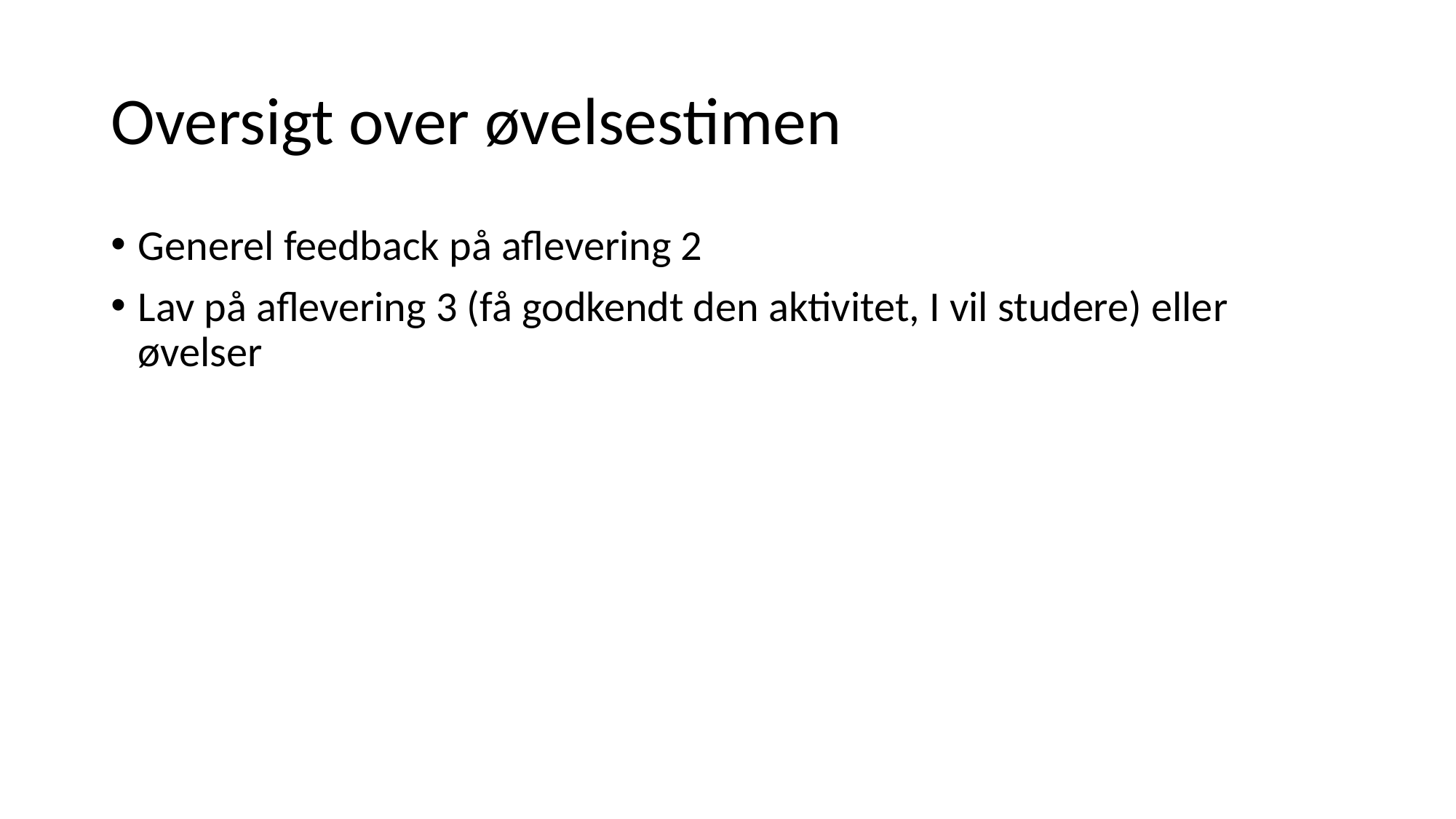

# Oversigt over øvelsestimen
Generel feedback på aflevering 2
Lav på aflevering 3 (få godkendt den aktivitet, I vil studere) eller øvelser